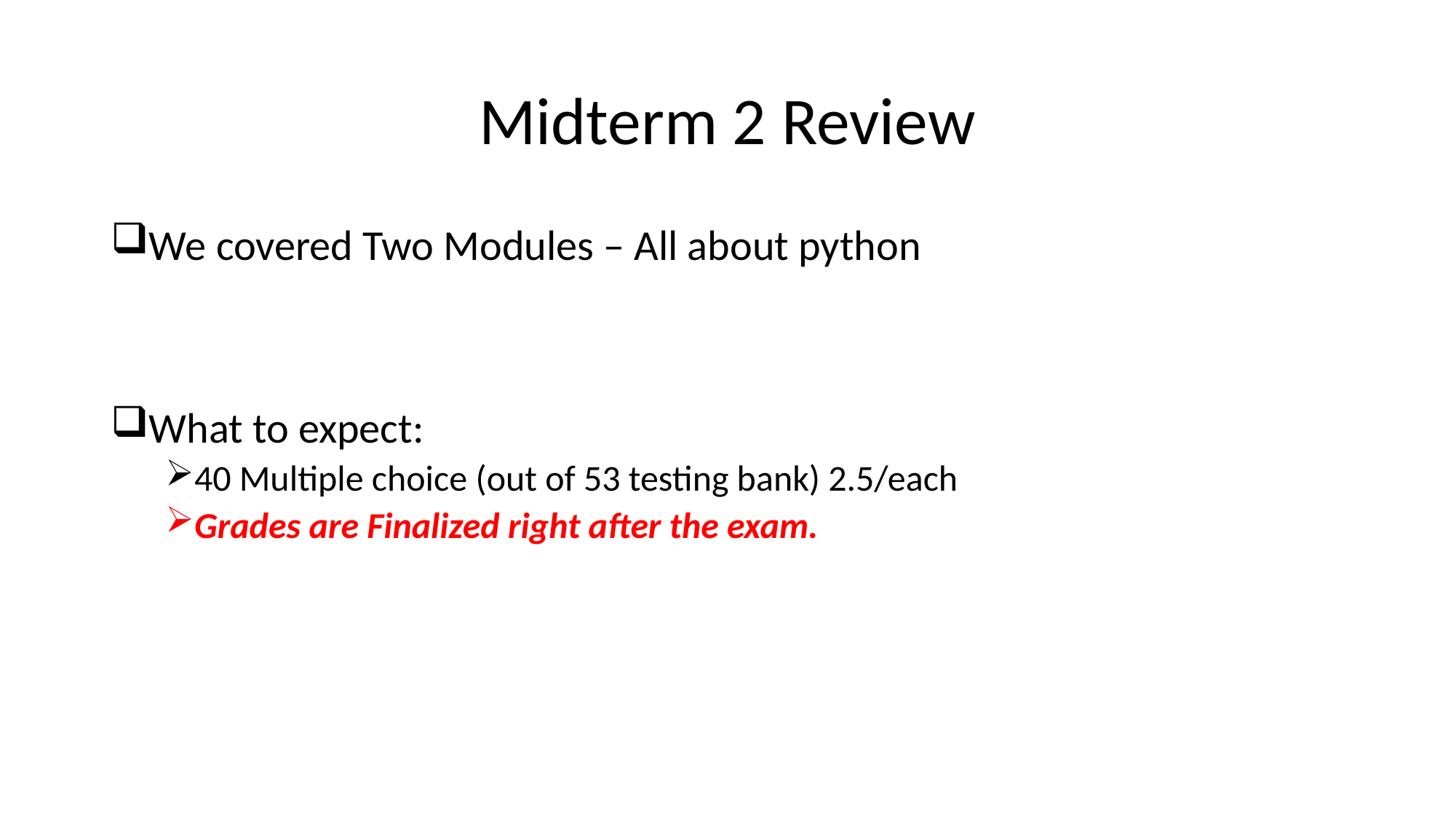

# Midterm 2 Review
We covered Two Modules – All about python

What to expect:
40 Multiple choice (out of 53 testing bank) 2.5/each
Grades are Finalized right after the exam.